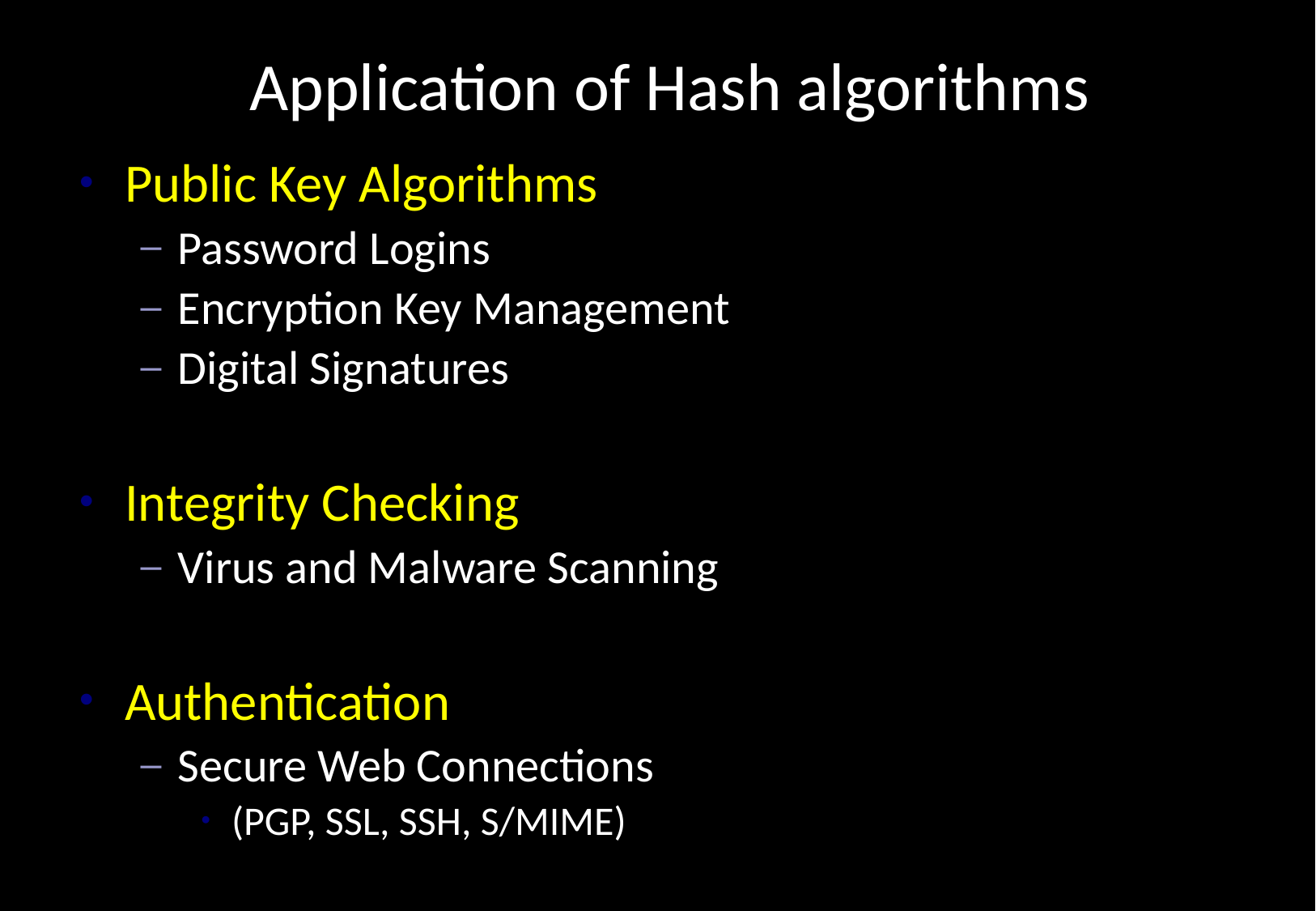

# Application of Hash algorithms
Public Key Algorithms
Password Logins
Encryption Key Management
Digital Signatures

Integrity Checking
Virus and Malware Scanning

Authentication
Secure Web Connections
(PGP, SSL, SSH, S/MIME)